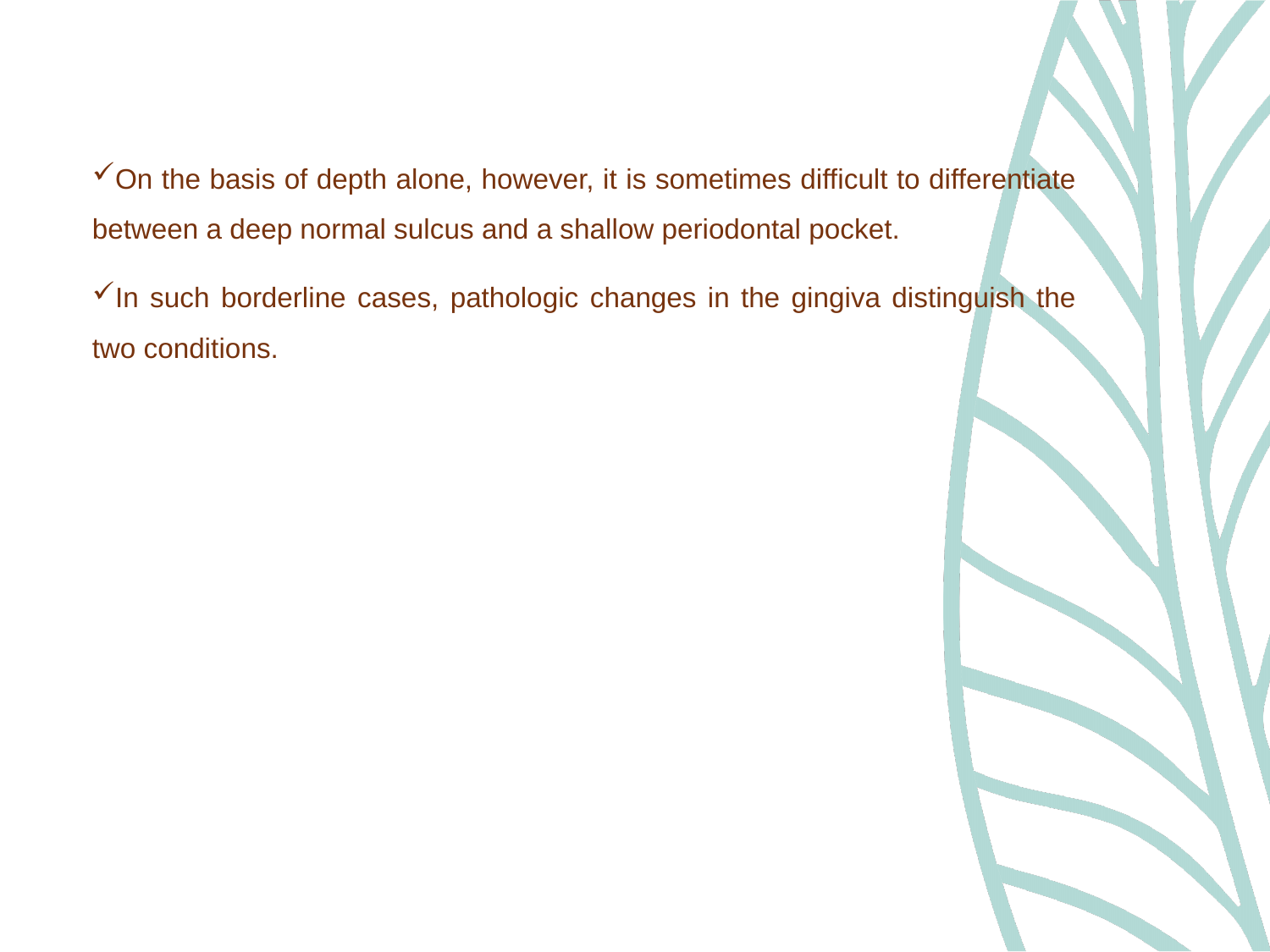

On the basis of depth alone, however, it is sometimes difficult to differentiate between a deep normal sulcus and a shallow periodontal pocket.
In such borderline cases, pathologic changes in the gingiva distinguish the two conditions.